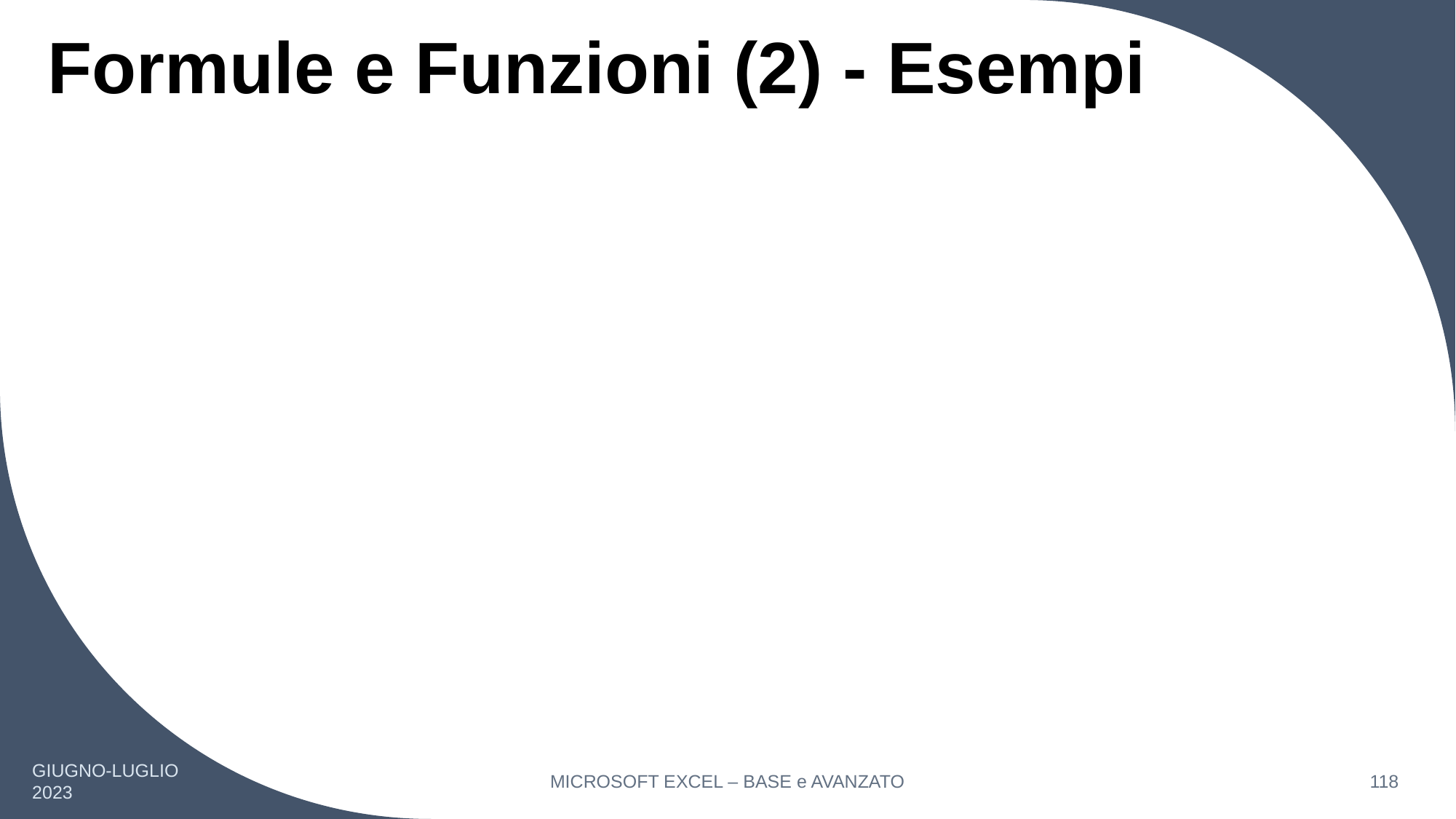

# Formule e Funzioni (2) - Esempi

GIUGNO-LUGLIO 2023
MICROSOFT EXCEL – BASE e AVANZATO
118